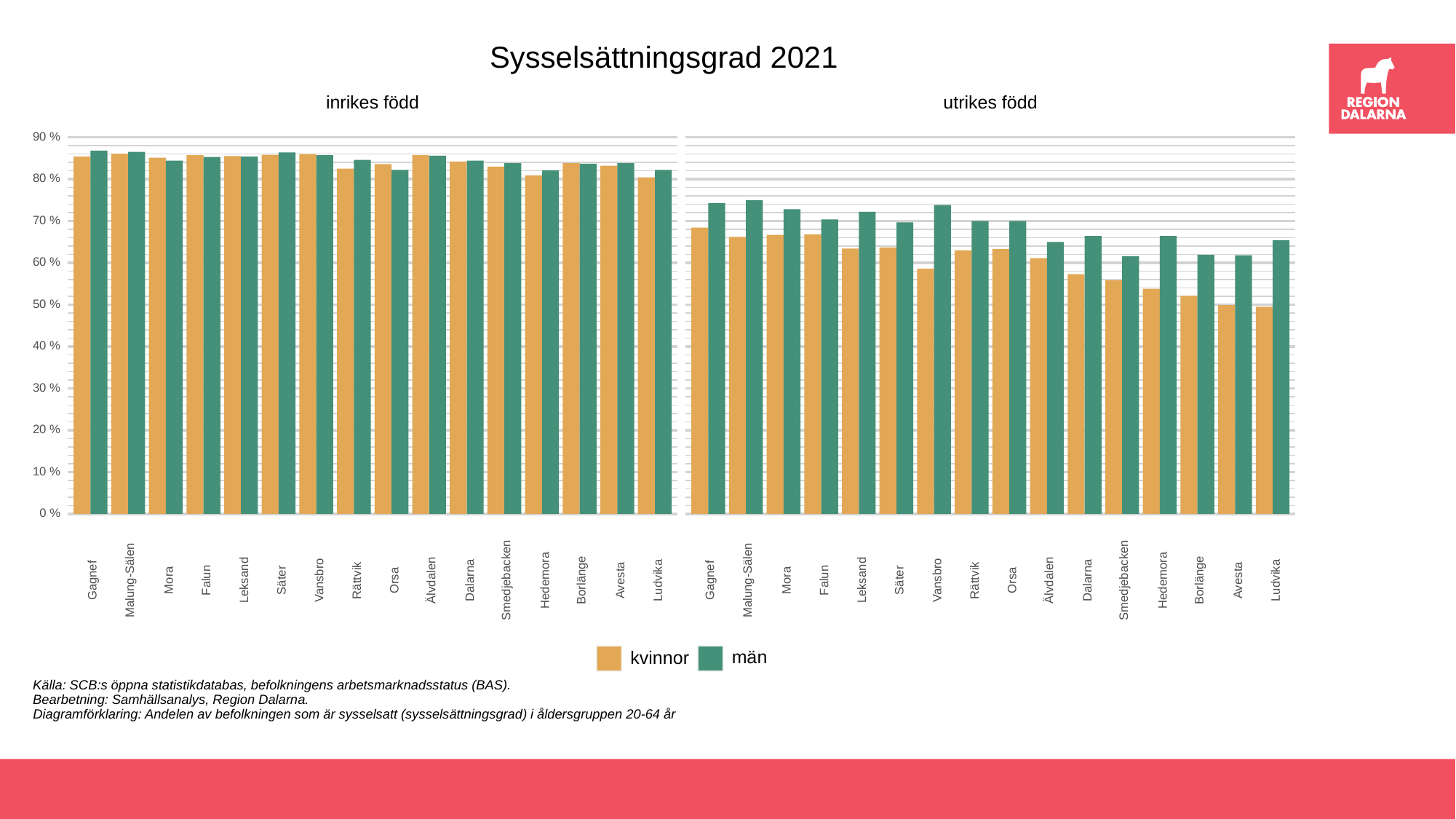

Sysselsättningsgrad 2021
inrikes född
utrikes född

90 %

80 %

70 %

60 %

50 %

40 %

30 %

20 %

10 %

 0 %

Gagnef
Malung-Sälen
Smedjebacken
Gagnef
Malung-Sälen
Smedjebacken
Borlänge
Borlänge
Älvdalen
Älvdalen
Orsa
Orsa
Säter
Säter
Rättvik
Rättvik
Mora
Falun
Leksand
Vansbro
Dalarna
Hedemora
Avesta
Ludvika
Mora
Falun
Leksand
Vansbro
Dalarna
Hedemora
Avesta
Ludvika

män
kvinnor
Källa: SCB:s öppna statistikdatabas, befolkningens arbetsmarknadsstatus (BAS).
Bearbetning: Samhällsanalys, Region Dalarna.
Diagramförklaring: Andelen av befolkningen som är sysselsatt (sysselsättningsgrad) i åldersgruppen 20-64 år